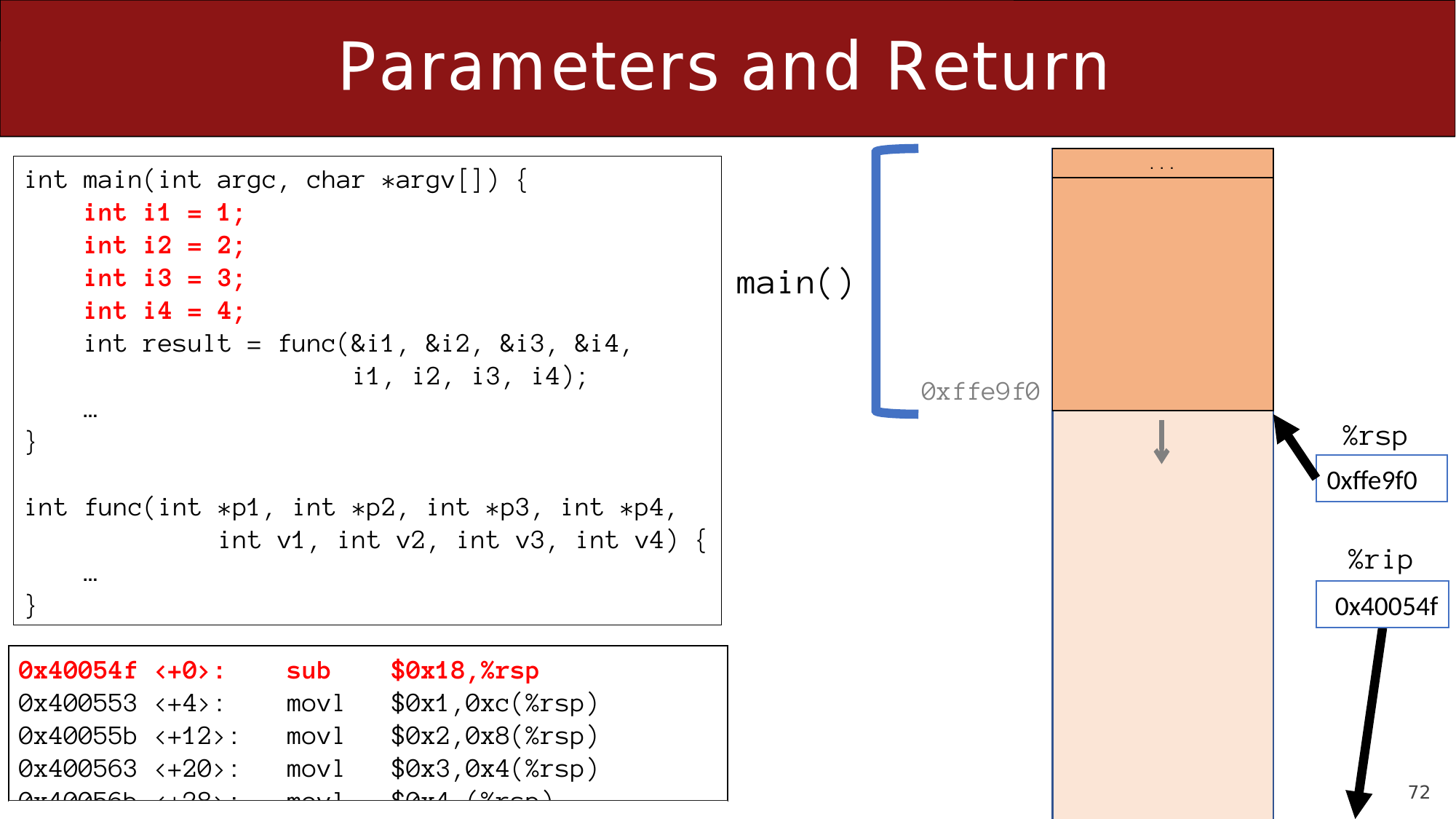

# Parameters and Return

|  | ... |
| --- | --- |
|  |  |
|  |  |
|  |  |
| 0xffe9f0 |  |
int main(int argc, char *argv[]) {
    int i1 = 1;
    int i2 = 2;
    int i3 = 3;
    int i4 = 4;
    int result = func(&i1, &i2, &i3, &i4,
                      i1, i2, i3, i4);
    …
}

int func(int *p1, int *p2, int *p3, int *p4,
             int v1, int v2, int v3, int v4) {
    …
}
main()
%rsp
0xffe9f0
%rip
0x40054f
0x40054f <+0>:    sub    $0x18,%rsp
0x400553 <+4>:    movl   $0x1,0xc(%rsp)
0x40055b <+12>:   movl   $0x2,0x8(%rsp)
0x400563 <+20>:   movl   $0x3,0x4(%rsp)
0x40056b <+28>:   movl   $0x4,(%rsp)
0x400572 <+35>:   pushq  $0x4
0x400574 <+37>:   pushq  $0x3
0x400576 <+39>:   mov    $0x2,%r9d
0x40057c <+45>:   mov    $0x1,%r8d
0x400582 <+51>:   lea    0x10(%rsp),%rcx
0x400587 <+56>:   lea    0x14(%rsp),%rdx
0x40058c <+61>:   lea    0x18(%rsp),%rsi
0x400591 <+66>:   lea    0x1c(%rsp),%rdi
0x400596 <+71>:   callq  0x400546 <func>